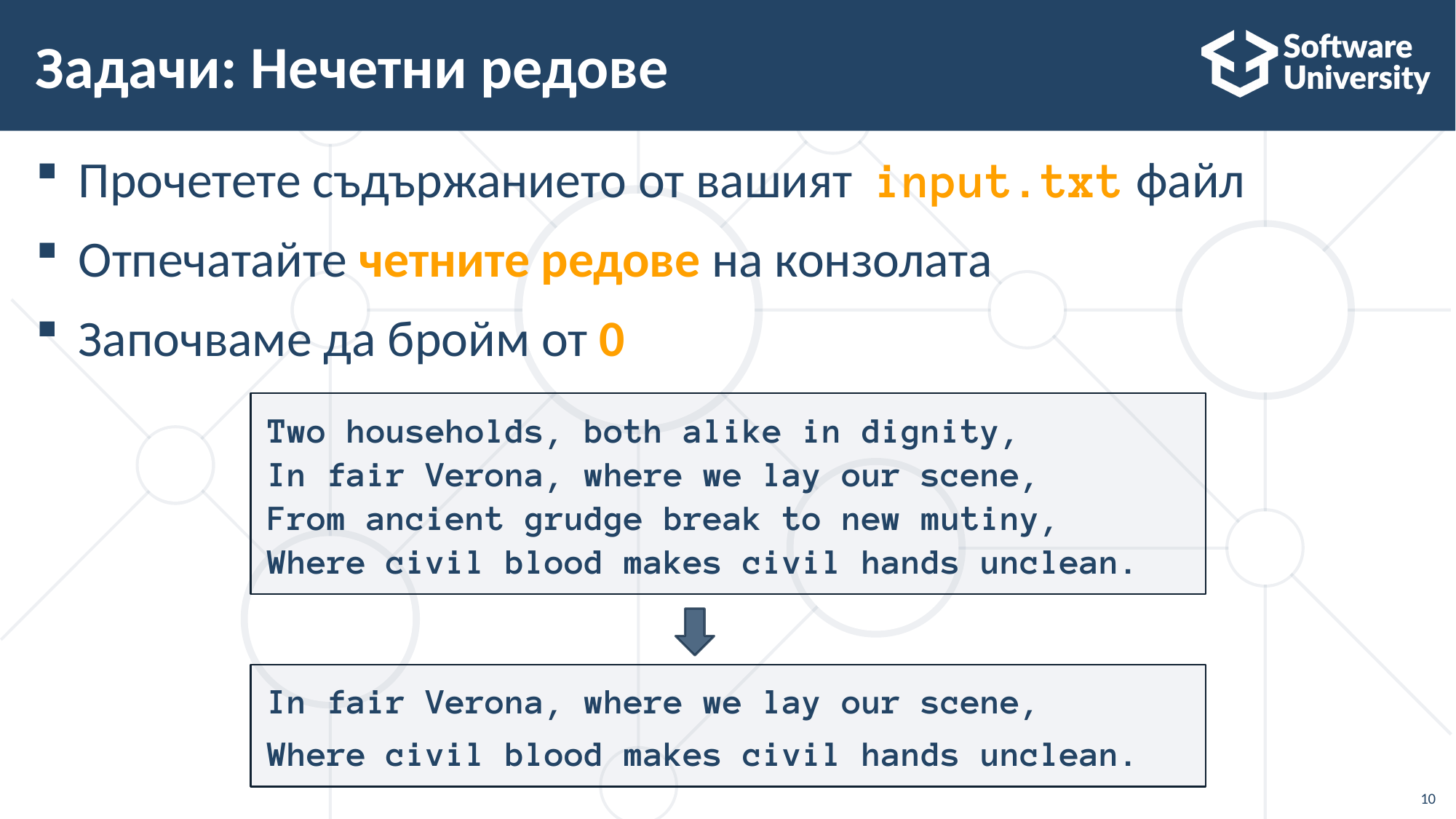

# Задачи: Нечетни редове
Прочетете съдържанието от вашият  input.txt файл
Отпечатайте четните редове на конзолата
Започваме да бройм от 0
Two households, both alike in dignity,
In fair Verona, where we lay our scene,
From ancient grudge break to new mutiny,
Where civil blood makes civil hands unclean.

In fair Verona, where we lay our scene,
Where civil blood makes civil hands unclean.
10